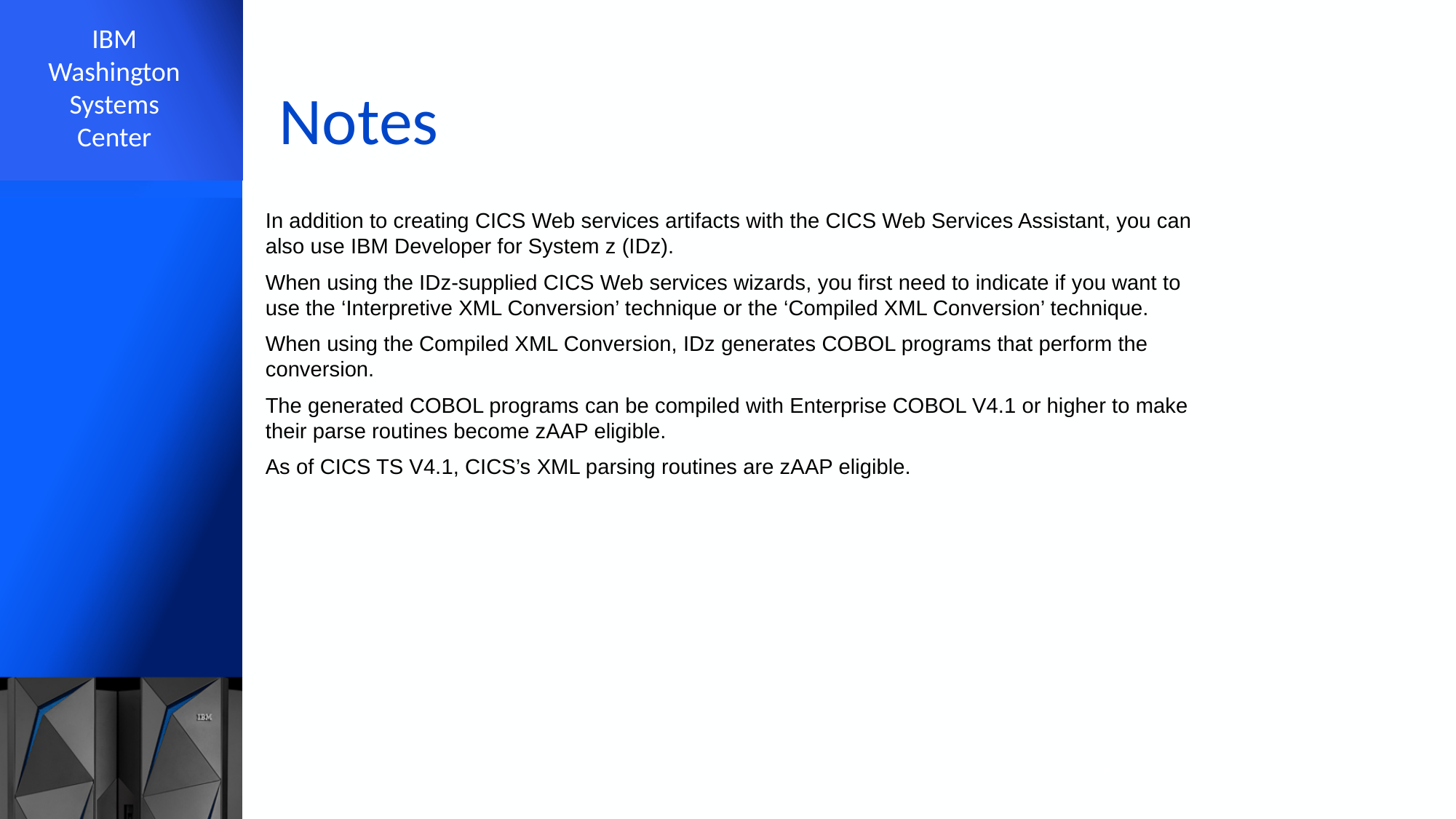

# Notes
In addition to creating CICS Web services artifacts with the CICS Web Services Assistant, you can also use IBM Developer for System z (IDz).
When using the IDz-supplied CICS Web services wizards, you first need to indicate if you want to use the ‘Interpretive XML Conversion’ technique or the ‘Compiled XML Conversion’ technique.
When using the Compiled XML Conversion, IDz generates COBOL programs that perform the conversion.
The generated COBOL programs can be compiled with Enterprise COBOL V4.1 or higher to make their parse routines become zAAP eligible.
As of CICS TS V4.1, CICS’s XML parsing routines are zAAP eligible.

69